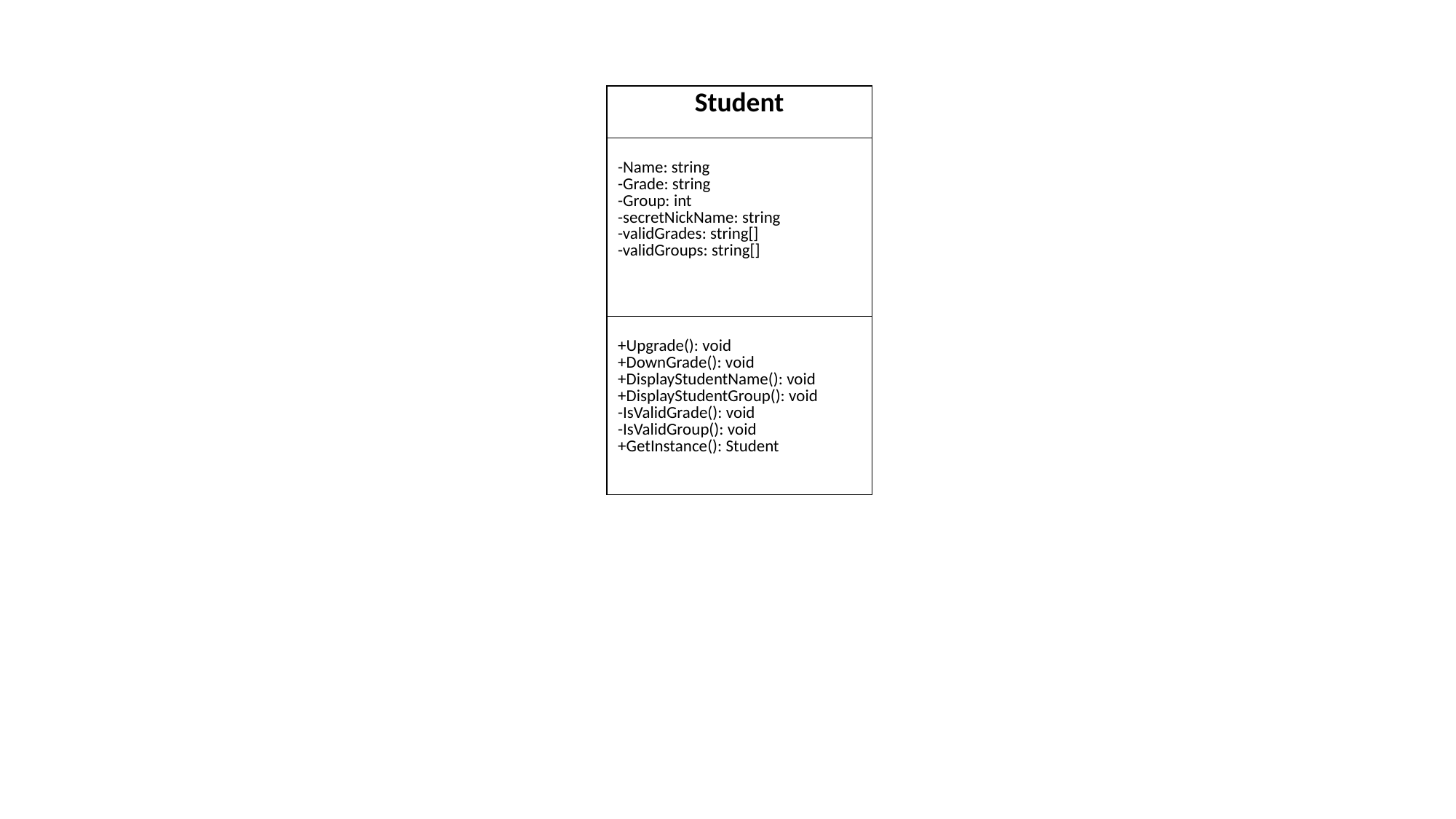

| Student |
| --- |
| -Name: string -Grade: string -Group: int -secretNickName: string -validGrades: string[] -validGroups: string[] |
| +Upgrade(): void +DownGrade(): void +DisplayStudentName(): void +DisplayStudentGroup(): void -IsValidGrade(): void -IsValidGroup(): void +GetInstance(): Student |